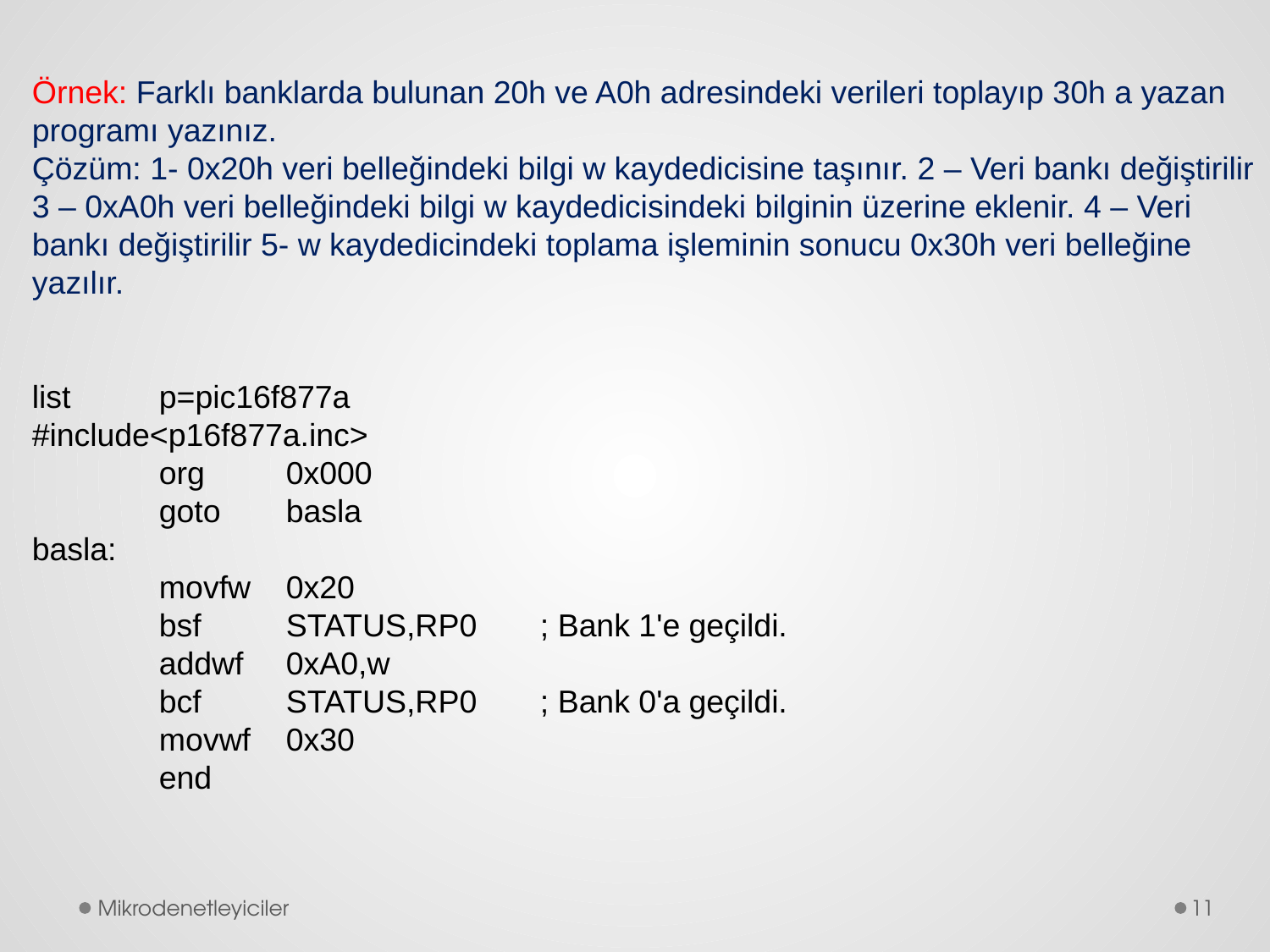

Örnek: Farklı banklarda bulunan 20h ve A0h adresindeki verileri toplayıp 30h a yazan programı yazınız.
Çözüm: 1- 0x20h veri belleğindeki bilgi w kaydedicisine taşınır. 2 – Veri bankı değiştirilir 3 – 0xA0h veri belleğindeki bilgi w kaydedicisindeki bilginin üzerine eklenir. 4 – Veri bankı değiştirilir 5- w kaydedicindeki toplama işleminin sonucu 0x30h veri belleğine yazılır.

list	p=pic16f877a
#include<p16f877a.inc>
	org	0x000
	goto	basla
basla:
	movfw	0x20
	bsf	STATUS,RP0	; Bank 1'e geçildi.
	addwf	0xA0,w
	bcf	STATUS,RP0	; Bank 0'a geçildi.
	movwf	0x30
	end
Mikrodenetleyiciler
11